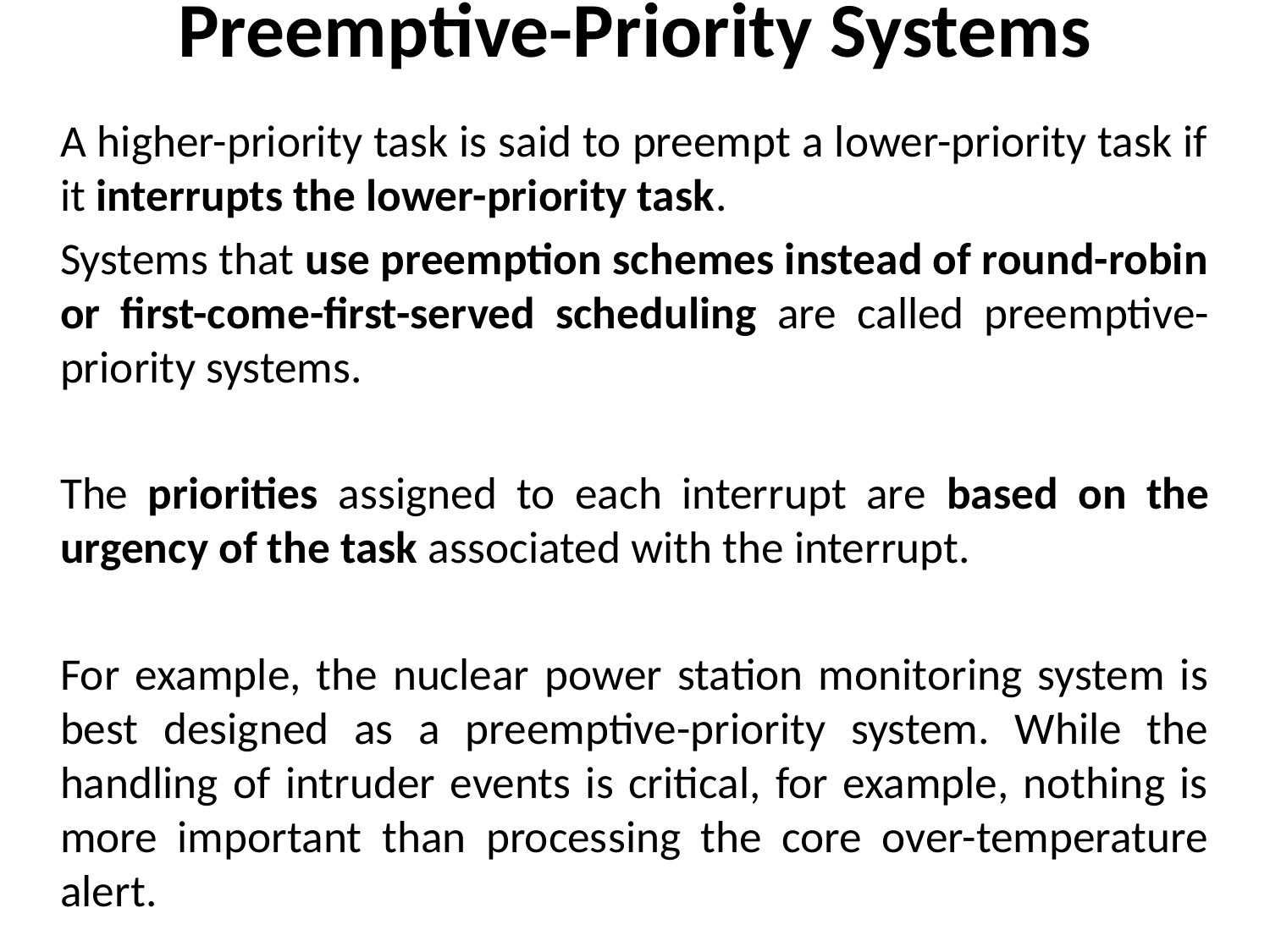

Preemptive-Priority Systems
A higher-priority task is said to preempt a lower-priority task if it interrupts the lower-priority task.
Systems that use preemption schemes instead of round-robin or first-come-first-served scheduling are called preemptive-priority systems.

The priorities assigned to each interrupt are based on the urgency of the task associated with the interrupt.

For example, the nuclear power station monitoring system is best designed as a preemptive-priority system. While the handling of intruder events is critical, for example, nothing is more important than processing the core over-temperature alert.